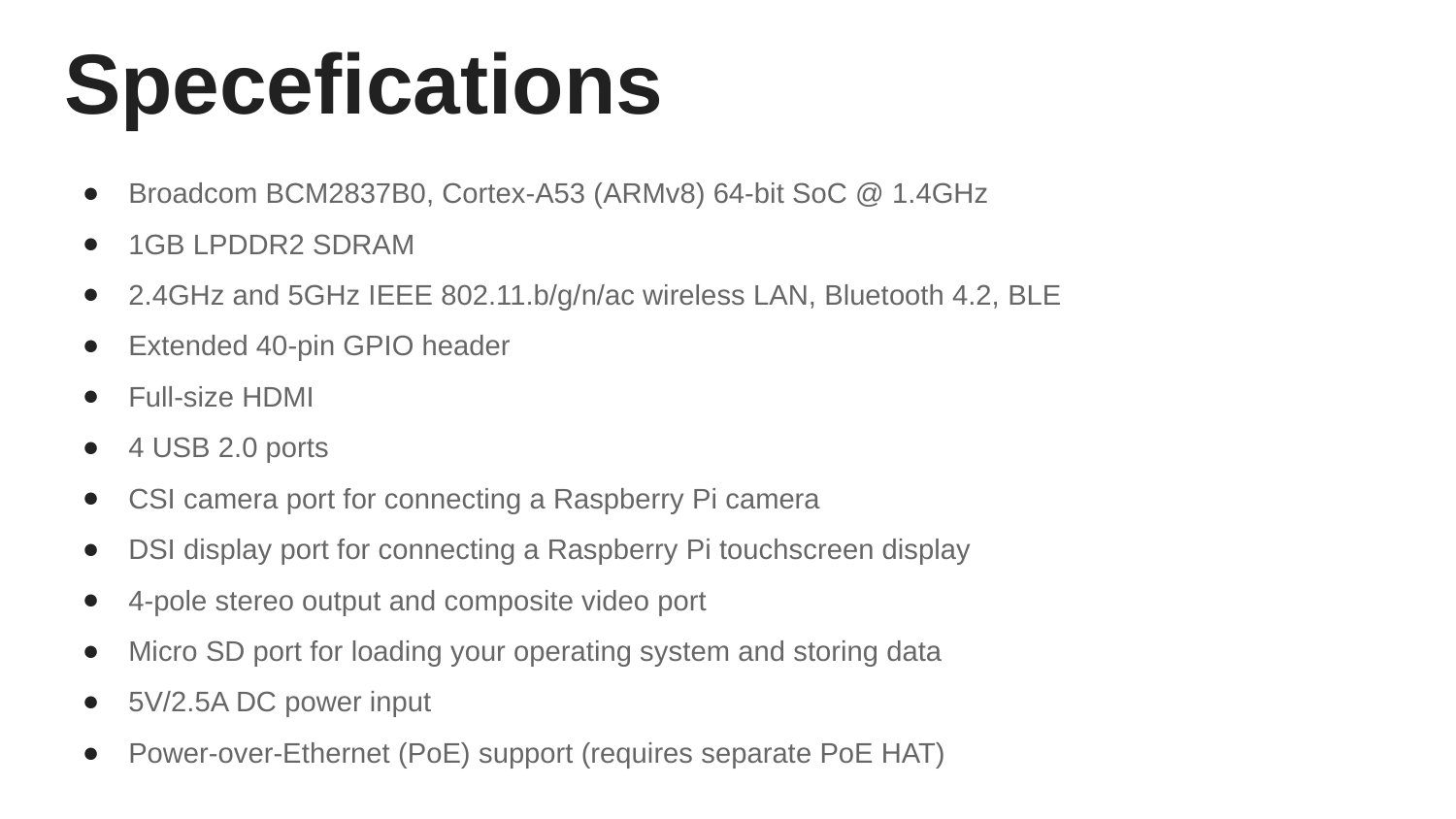

# Specefications
Broadcom BCM2837B0, Cortex-A53 (ARMv8) 64-bit SoC @ 1.4GHz
1GB LPDDR2 SDRAM
2.4GHz and 5GHz IEEE 802.11.b/g/n/ac wireless LAN, Bluetooth 4.2, BLE
Extended 40-pin GPIO header
Full-size HDMI
4 USB 2.0 ports
CSI camera port for connecting a Raspberry Pi camera
DSI display port for connecting a Raspberry Pi touchscreen display
4-pole stereo output and composite video port
Micro SD port for loading your operating system and storing data
5V/2.5A DC power input
Power-over-Ethernet (PoE) support (requires separate PoE HAT)